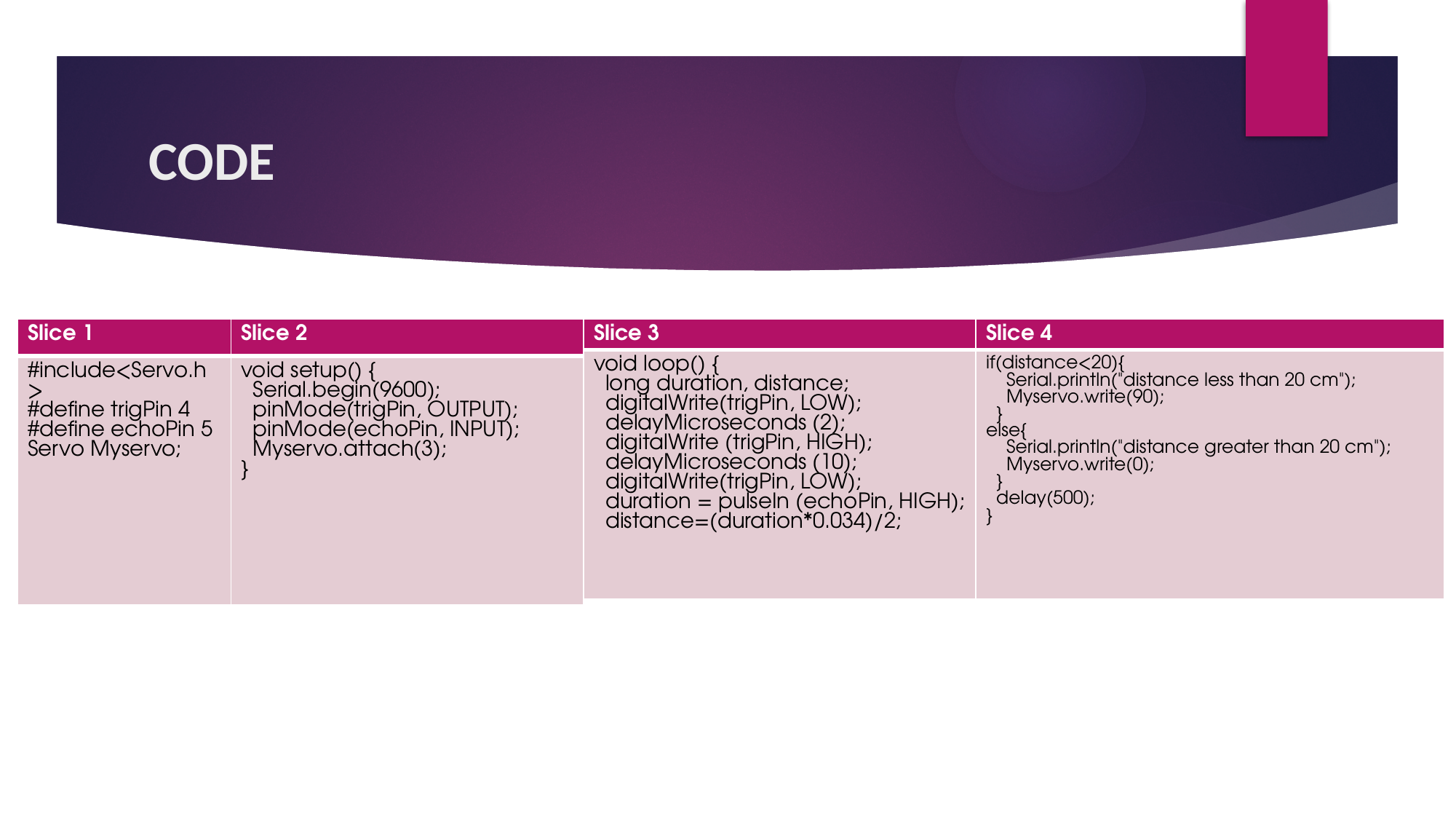

# CODE
| Slice 1 | Slice 2 |
| --- | --- |
| #include<Servo.h> #define trigPin 4 #define echoPin 5 Servo Myservo; | void setup() { Serial.begin(9600); pinMode(trigPin, OUTPUT); pinMode(echoPin, INPUT); Myservo.attach(3); } |
| Slice 3 | Slice 4 |
| --- | --- |
| void loop() { long duration, distance; digitalWrite(trigPin, LOW); delayMicroseconds (2); digitalWrite (trigPin, HIGH); delayMicroseconds (10); digitalWrite(trigPin, LOW); duration = pulseIn (echoPin, HIGH); distance=(duration\*0.034)/2; | if(distance<20){ Serial.println("distance less than 20 cm"); Myservo.write(90); } else{ Serial.println("distance greater than 20 cm"); Myservo.write(0); } delay(500); } |